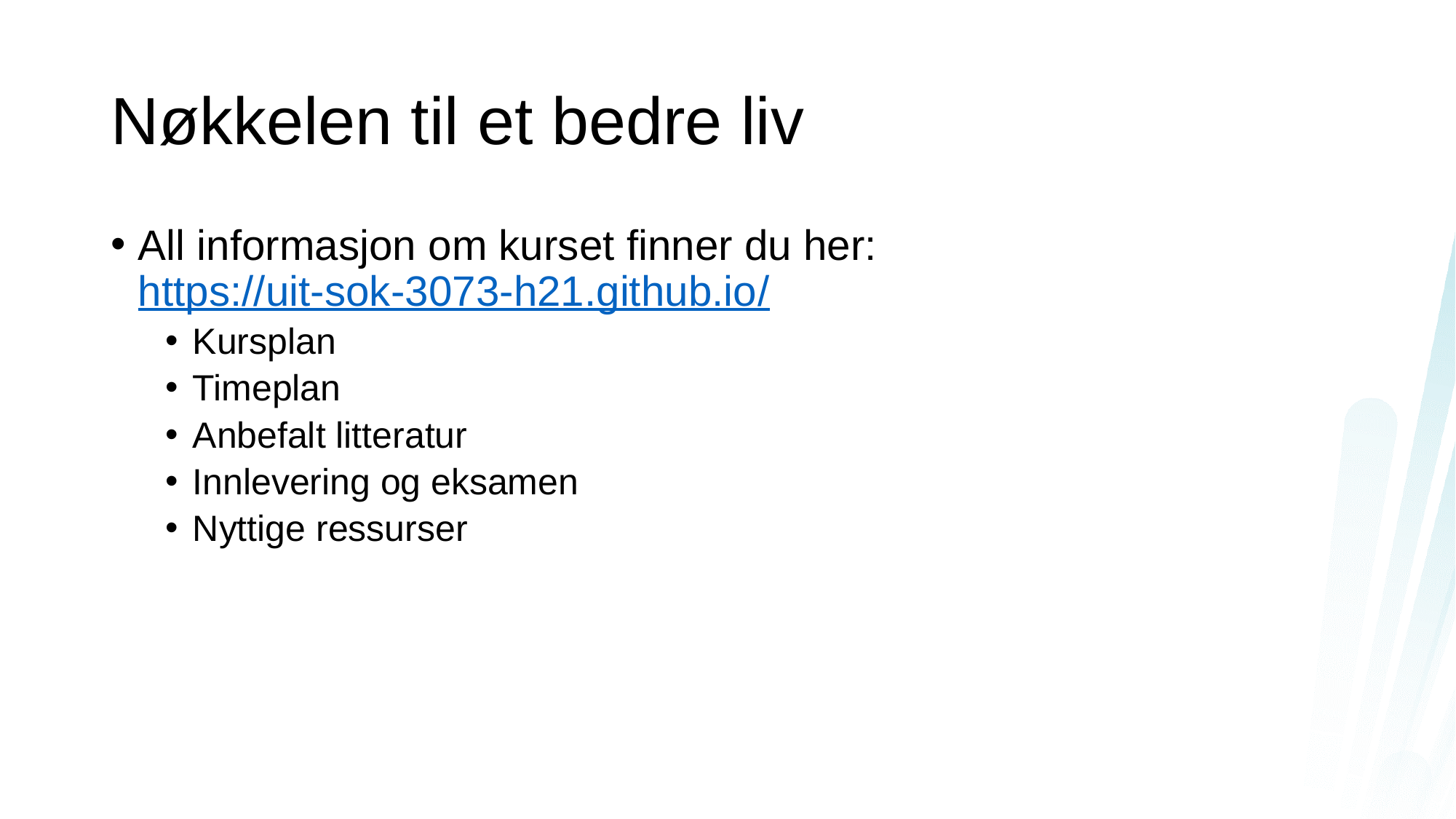

# Nøkkelen til et bedre liv
All informasjon om kurset finner du her: https://uit-sok-3073-h21.github.io/
Kursplan
Timeplan
Anbefalt litteratur
Innlevering og eksamen
Nyttige ressurser